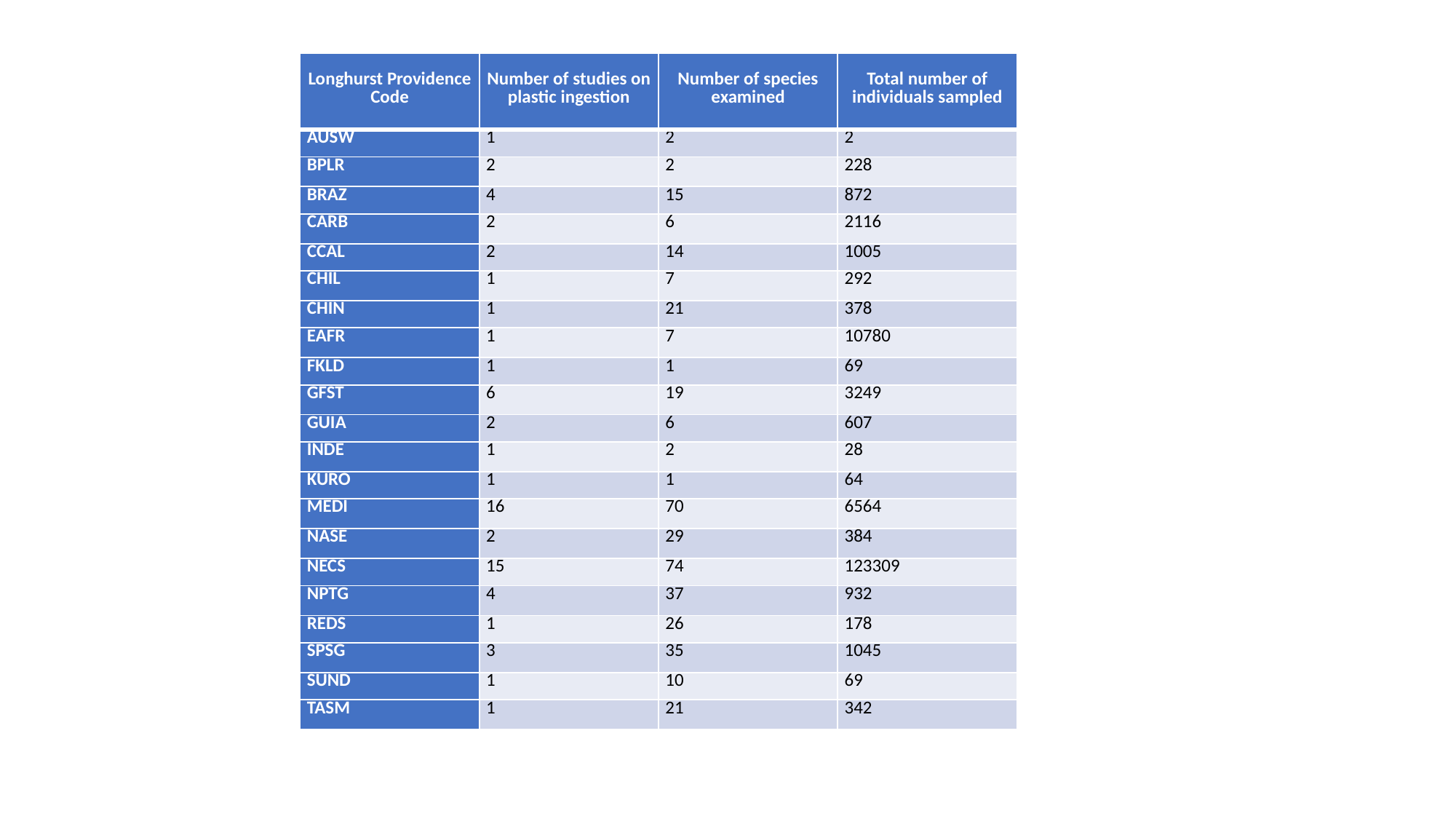

| Longhurst Providence Code | Number of studies on plastic ingestion | Number of species examined | Total number of individuals sampled |
| --- | --- | --- | --- |
| AUSW | 1 | 2 | 2 |
| BPLR | 2 | 2 | 228 |
| BRAZ | 4 | 15 | 872 |
| CARB | 2 | 6 | 2116 |
| CCAL | 2 | 14 | 1005 |
| CHIL | 1 | 7 | 292 |
| CHIN | 1 | 21 | 378 |
| EAFR | 1 | 7 | 10780 |
| FKLD | 1 | 1 | 69 |
| GFST | 6 | 19 | 3249 |
| GUIA | 2 | 6 | 607 |
| INDE | 1 | 2 | 28 |
| KURO | 1 | 1 | 64 |
| MEDI | 16 | 70 | 6564 |
| NASE | 2 | 29 | 384 |
| NECS | 15 | 74 | 123309 |
| NPTG | 4 | 37 | 932 |
| REDS | 1 | 26 | 178 |
| SPSG | 3 | 35 | 1045 |
| SUND | 1 | 10 | 69 |
| TASM | 1 | 21 | 342 |